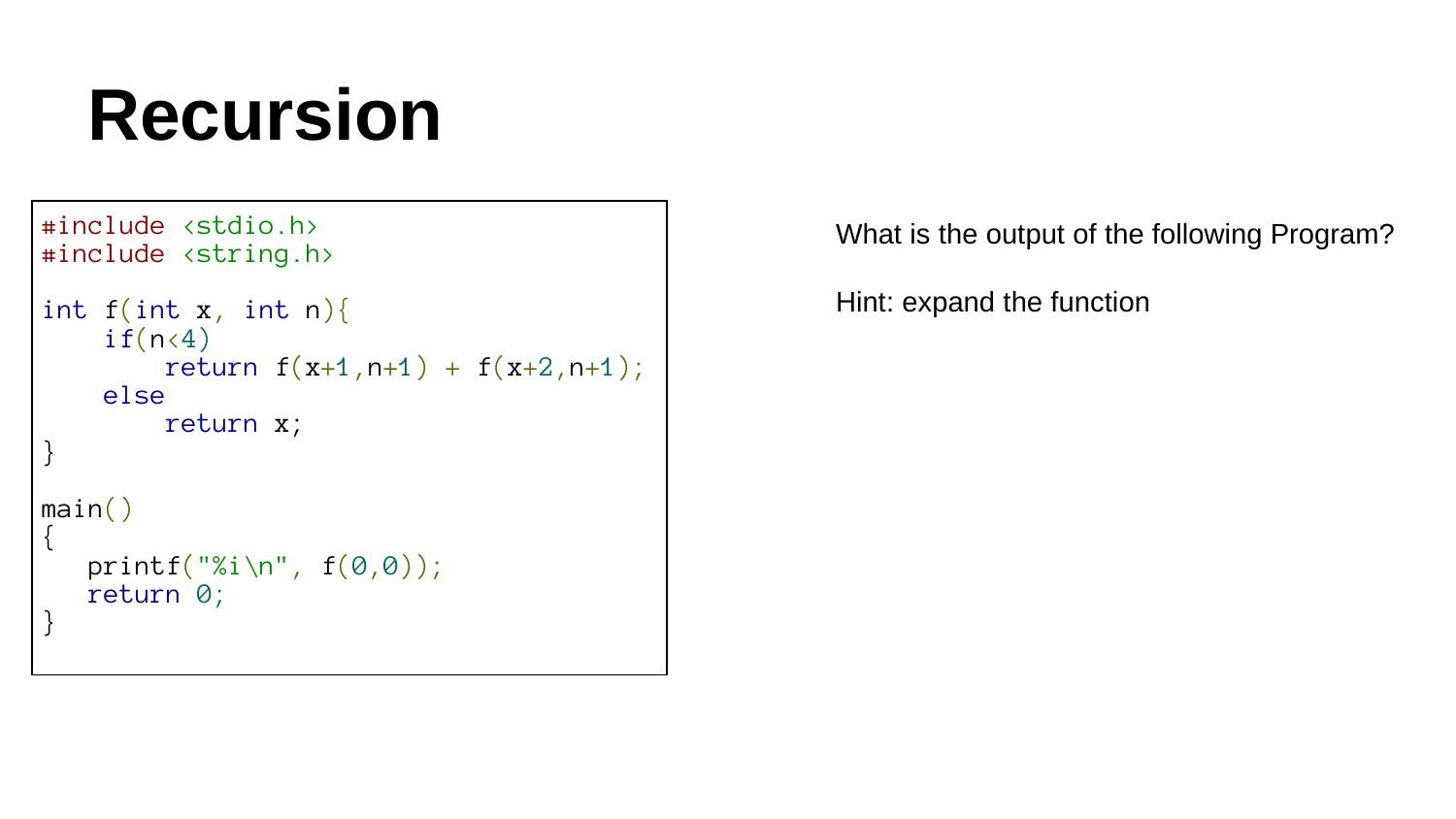

# Recursion
| #include <stdio.h> #include <string.h> int f(int x, int n){ if(n<4) return f(x+1,n+1) + f(x+2,n+1); else return x; } main() { printf("%i\n", f(0,0)); return 0; } |
| --- |
What is the output of the following Program?

Hint: expand the function